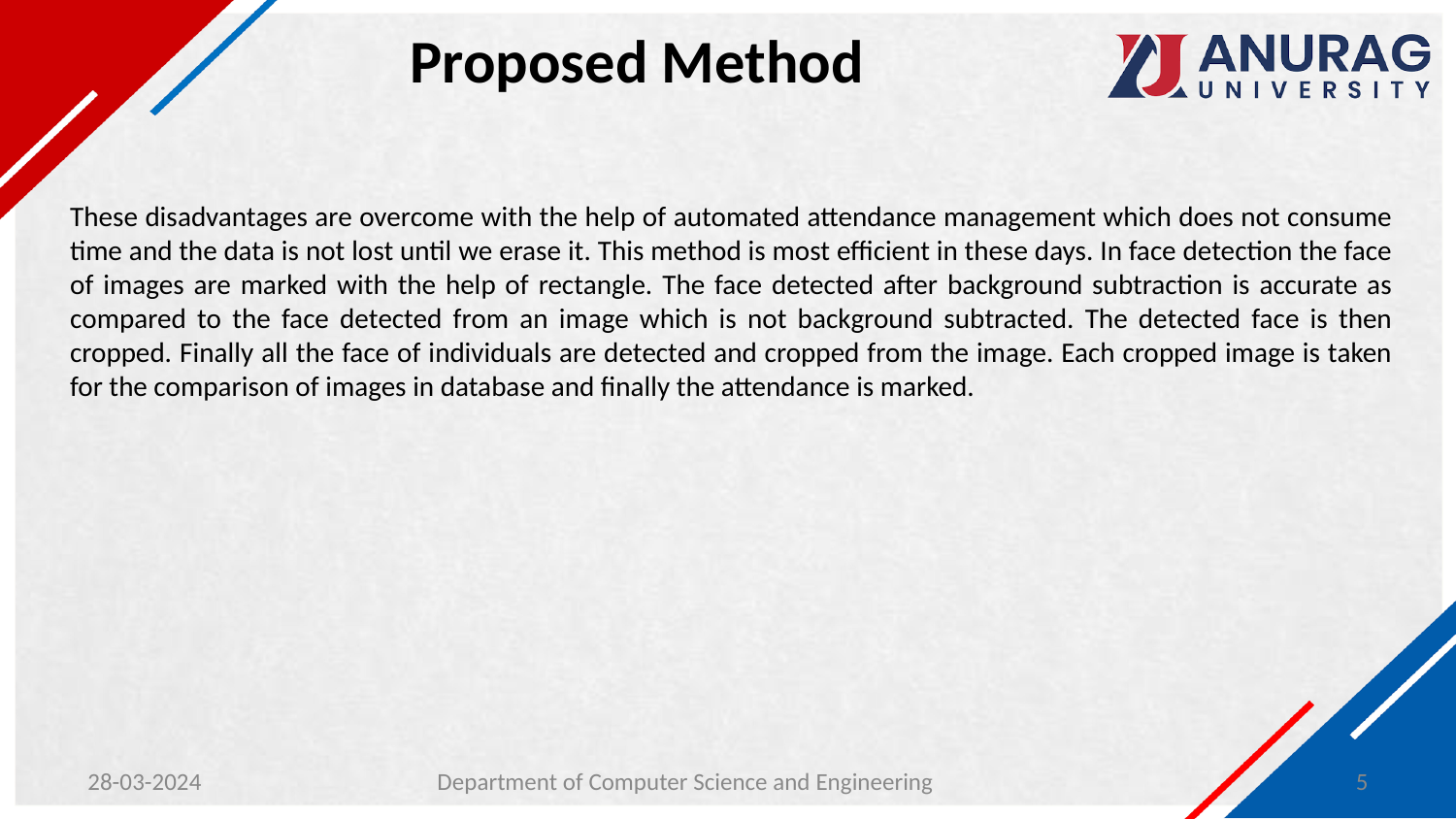

# Proposed Method
These disadvantages are overcome with the help of automated attendance management which does not consume time and the data is not lost until we erase it. This method is most efficient in these days. In face detection the face of images are marked with the help of rectangle. The face detected after background subtraction is accurate as compared to the face detected from an image which is not background subtracted. The detected face is then cropped. Finally all the face of individuals are detected and cropped from the image. Each cropped image is taken for the comparison of images in database and finally the attendance is marked.

28-03-2024
Department of Computer Science and Engineering
5